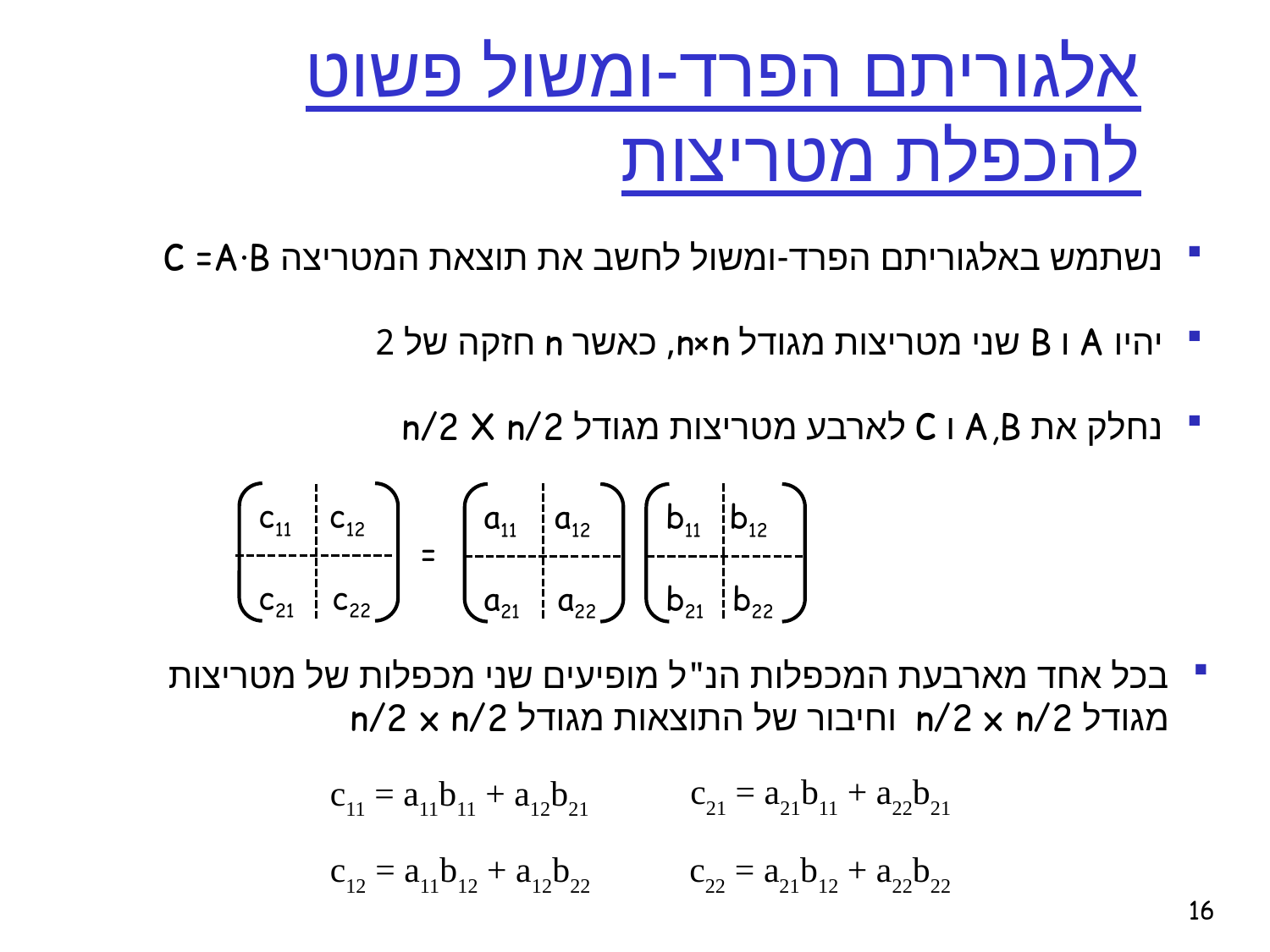

# אלגוריתם הפרד-ומשול פשוט להכפלת מטריצות
נשתמש באלגוריתם הפרד-ומשול לחשב את תוצאת המטריצה C =A∙B

יהיו A ו B שני מטריצות מגודל n×n, כאשר n חזקה של 2

נחלק את A,B ו C לארבע מטריצות מגודל n/2 X n/2
c11    c12

c21    c22
a11    a12

a21    a22
b11   b12

b21   b22
=
בכל אחד מארבעת המכפלות הנ"ל מופיעים שני מכפלות של מטריצות מגודל n/2 x n/2  וחיבור של התוצאות מגודל n/2 x n/2
c21 = a21b11 + a22b21
c11 = a11b11 + a12b21
c12 = a11b12 + a12b22
c22 = a21b12 + a22b22
16